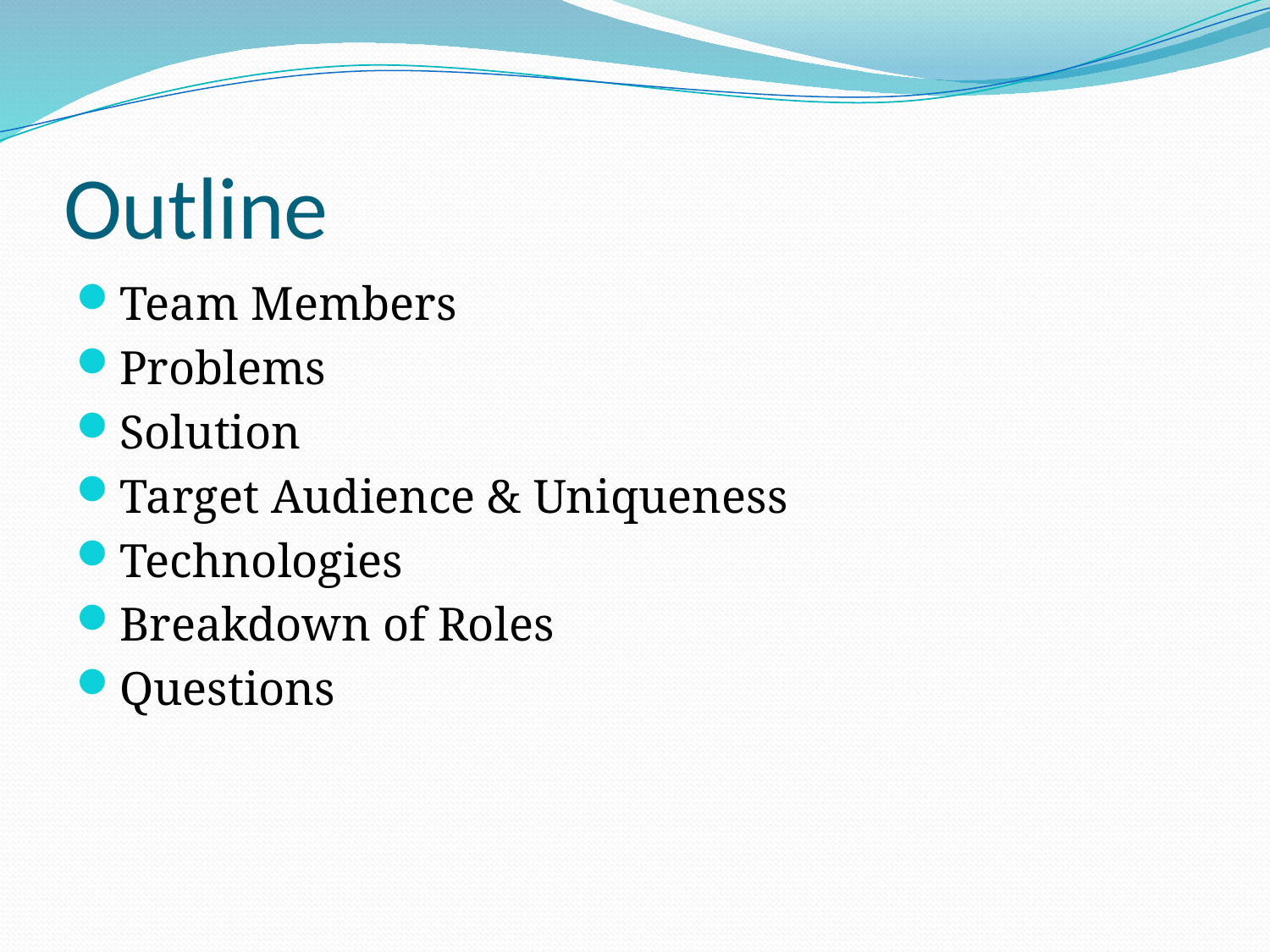

# Outline
Team Members
Problems
Solution
Target Audience & Uniqueness
Technologies
Breakdown of Roles
Questions